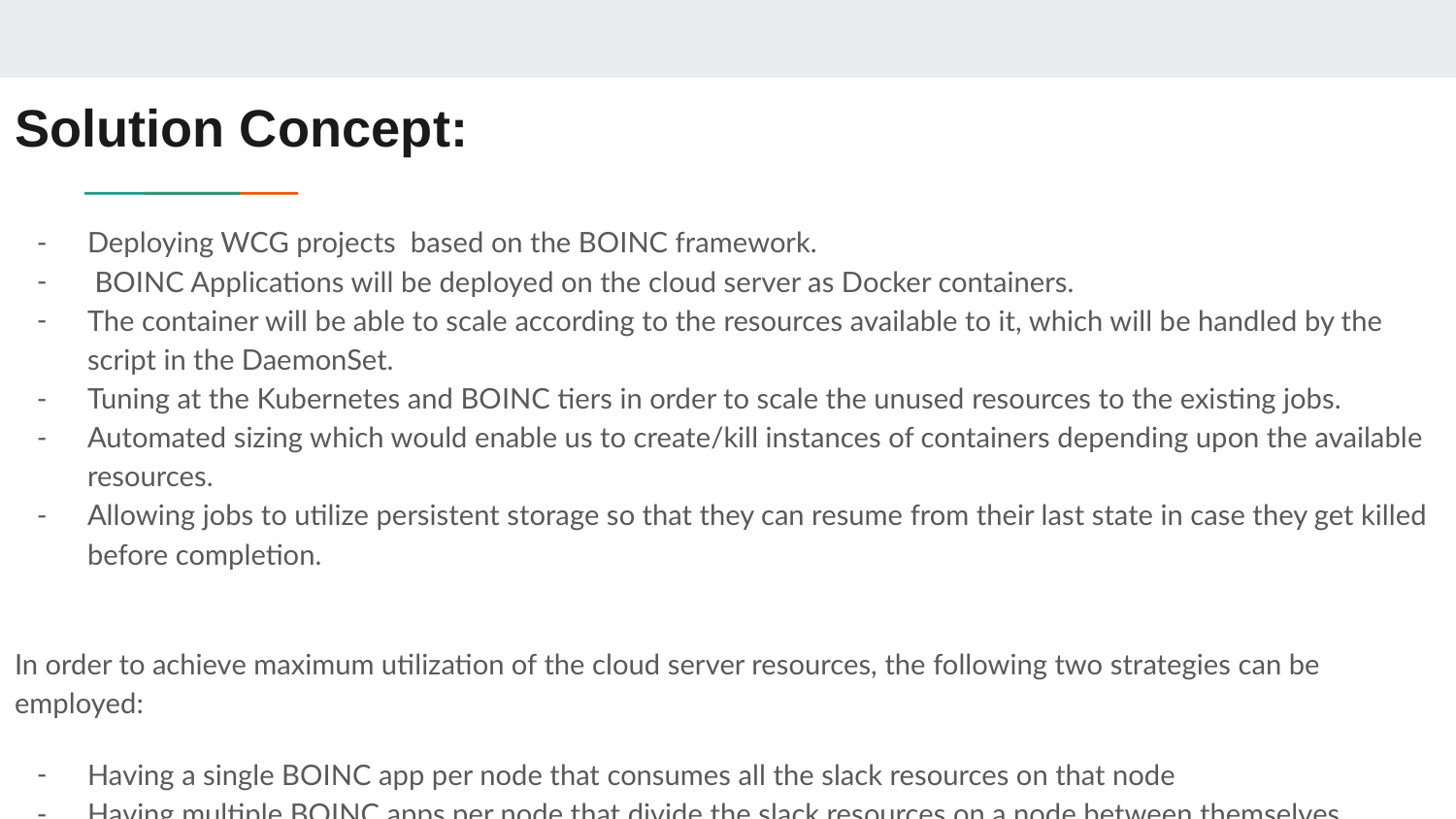

# Solution Concept:
Deploying WCG projects  based on the BOINC framework.
 BOINC Applications will be deployed on the cloud server as Docker containers.
The container will be able to scale according to the resources available to it, which will be handled by the script in the DaemonSet.
Tuning at the Kubernetes and BOINC tiers in order to scale the unused resources to the existing jobs.
Automated sizing which would enable us to create/kill instances of containers depending upon the available resources.
Allowing jobs to utilize persistent storage so that they can resume from their last state in case they get killed before completion.
In order to achieve maximum utilization of the cloud server resources, the following two strategies can be employed:
Having a single BOINC app per node that consumes all the slack resources on that node
Having multiple BOINC apps per node that divide the slack resources on a node between themselves.